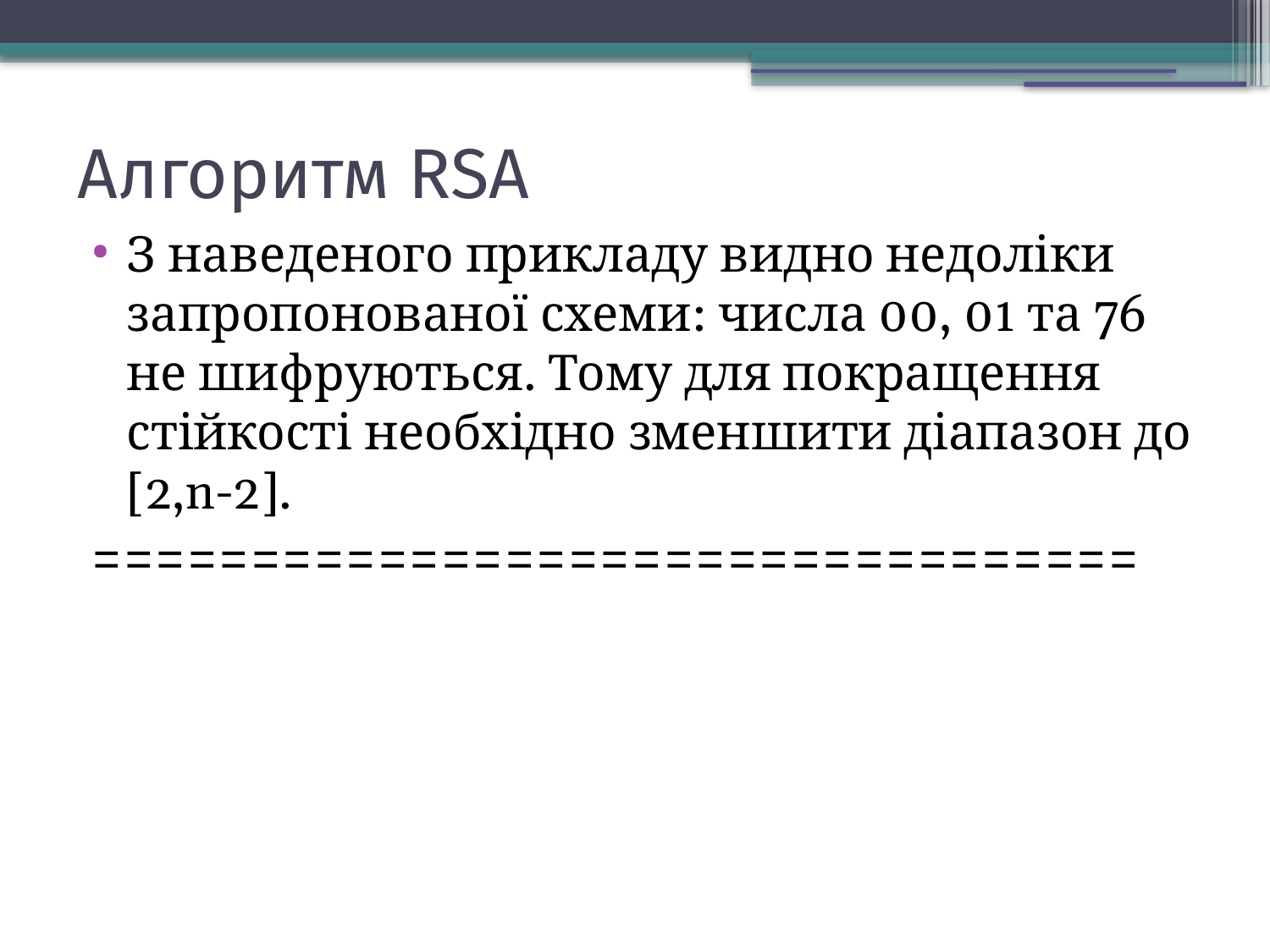

Алгоритм RSA
З наведеного прикладу видно недоліки запропонованої схеми: числа 00, 01 та 76 не шифруються. Тому для покращення стійкості необхідно зменшити діапазон до [2,n-2].
=================================